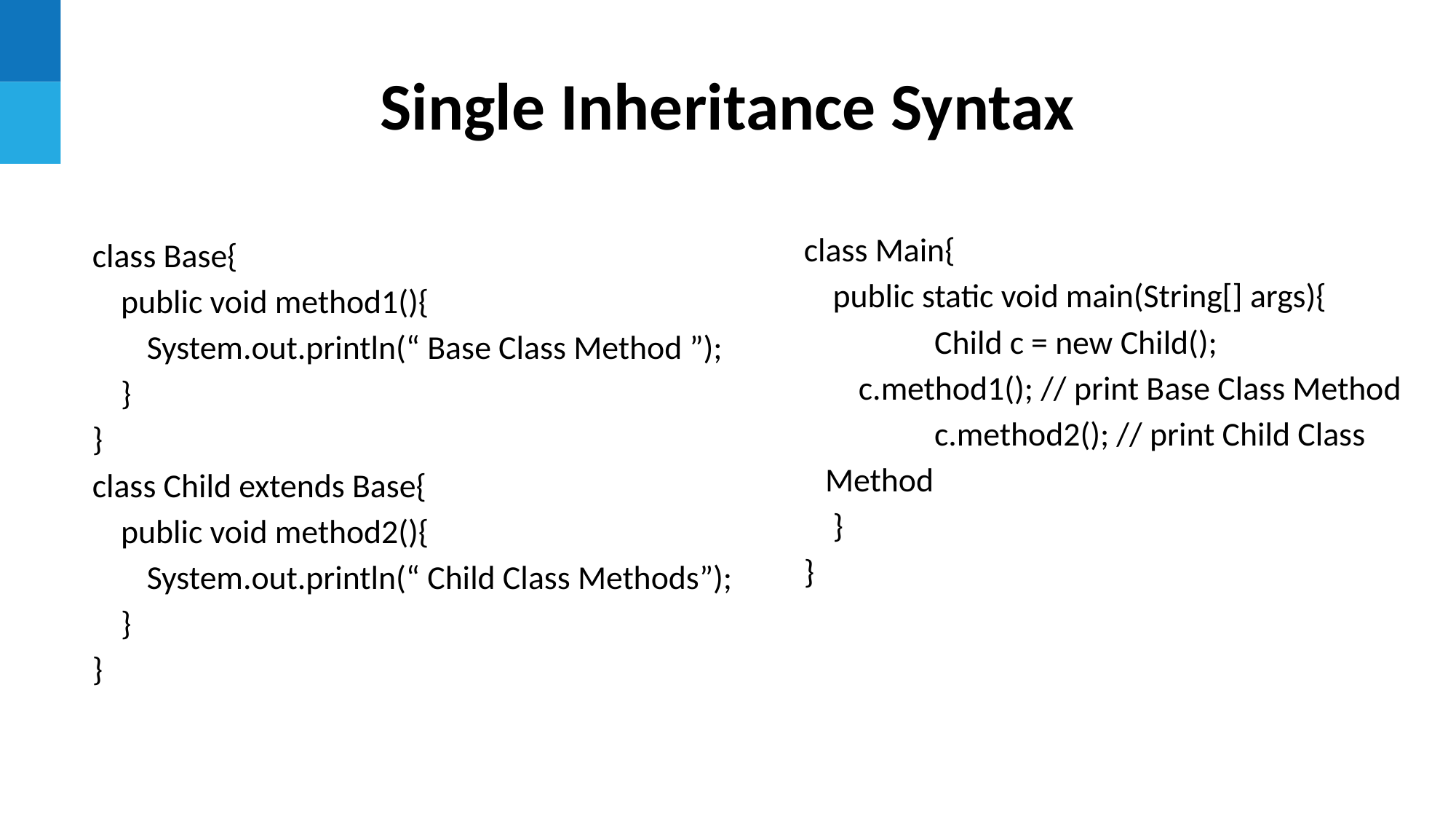

Single Inheritance Syntax
class Base{
 public void method1(){
System.out.println(“ Base Class Method ”);
 }
}
class Child extends Base{
 public void method2(){
System.out.println(“ Child Class Methods”);
 }
}
class Main{
 public static void main(String[] args){
 	Child c = new Child();
c.method1(); // print Base Class Method
 	c.method2(); // print Child Class Method
 }
}